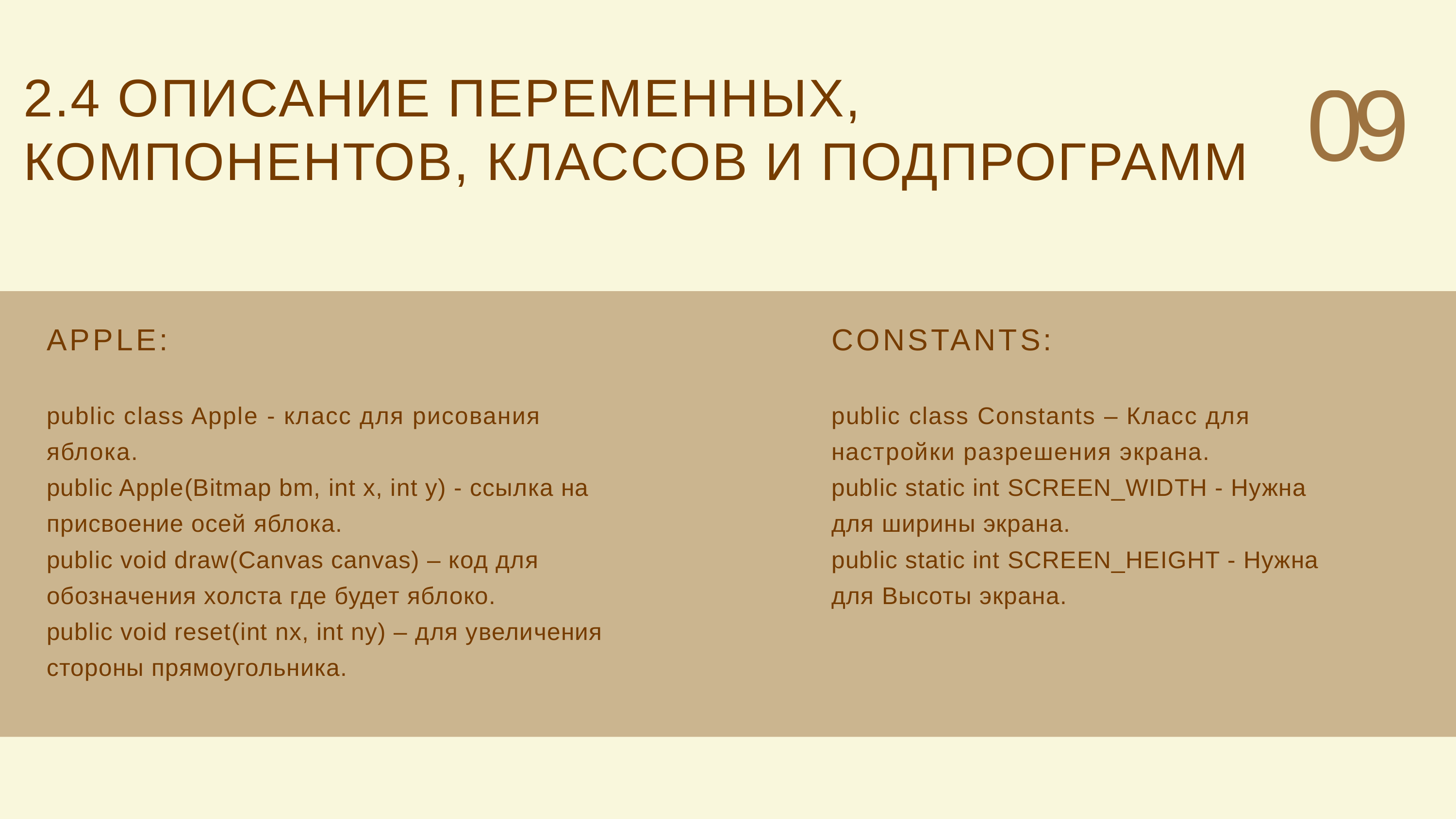

2.4 ОПИСАНИЕ ПЕРЕМЕННЫХ, КОМПОНЕНТОВ, КЛАССОВ И ПОДПРОГРАММ

09

APPLE:
public class Apple - класс для рисования яблока.
public Apple(Bitmap bm, int x, int y) - ссылка на присвоение осей яблока.
public void draw(Canvas canvas) – код для обозначения холста где будет яблоко.
public void reset(int nx, int ny) – для увеличения стороны прямоугольника.

CONSTANTS:
public class Constants – Класс для настройки разрешения экрана.
public static int SCREEN_WIDTH - Нужна для ширины экрана.
public static int SCREEN_HEIGHT - Нужна для Высоты экрана.